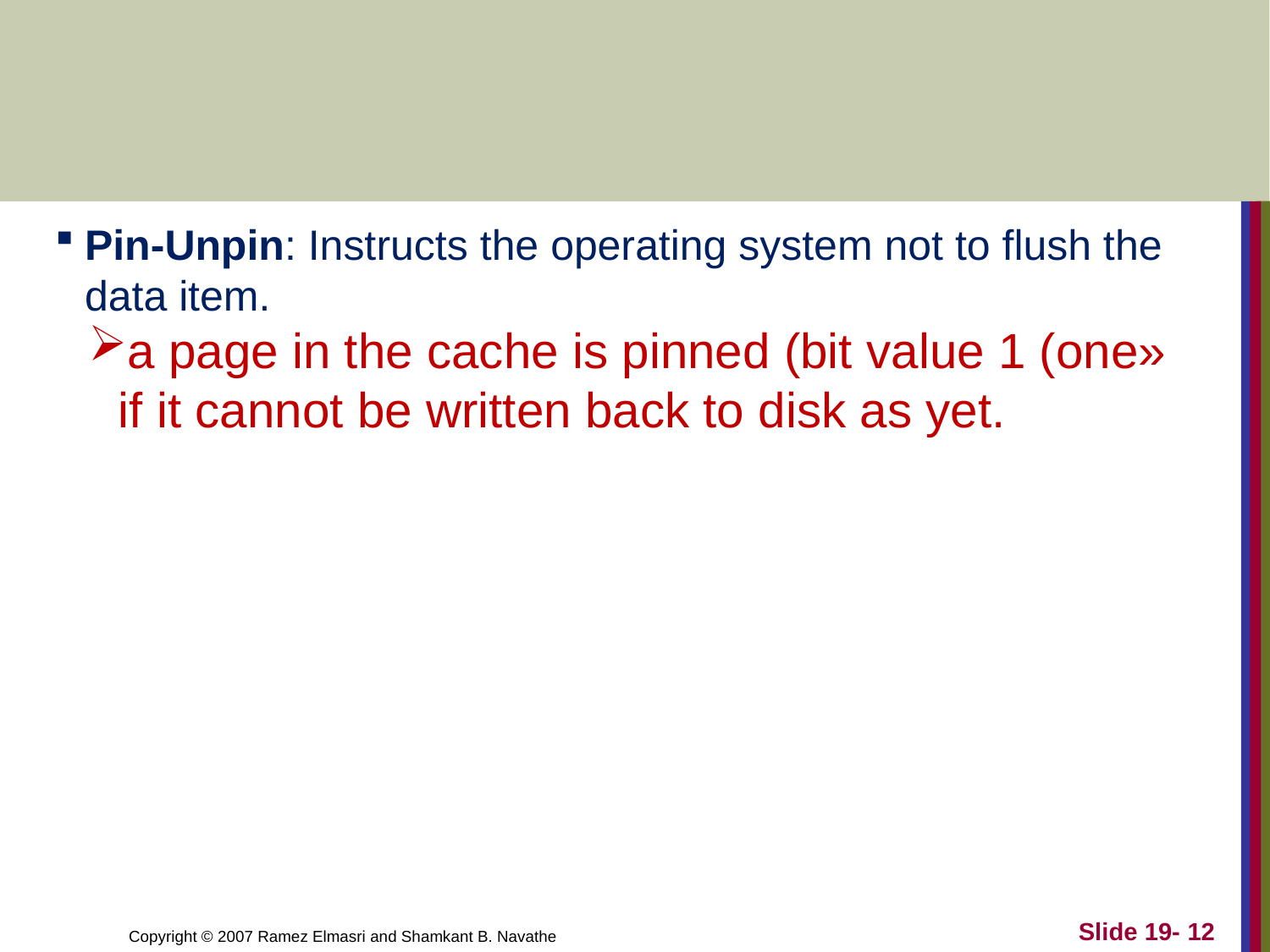

Pin-Unpin: Instructs the operating system not to flush the data item.
a page in the cache is pinned (bit value 1 (one» if it cannot be written back to disk as yet.
Slide 19- 12